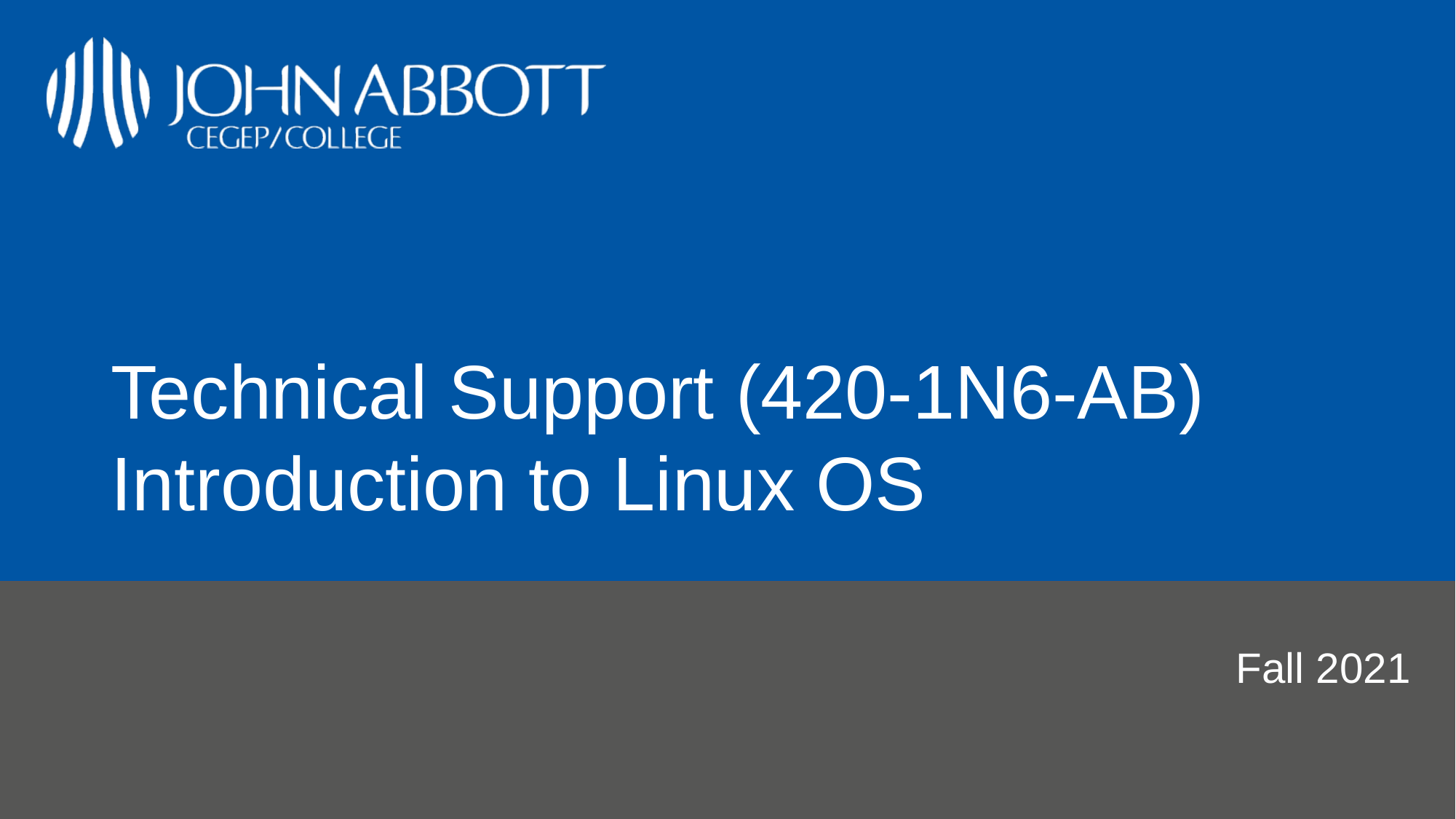

# Technical Support (420-1N6-AB) Introduction to Linux OS
Fall 2021